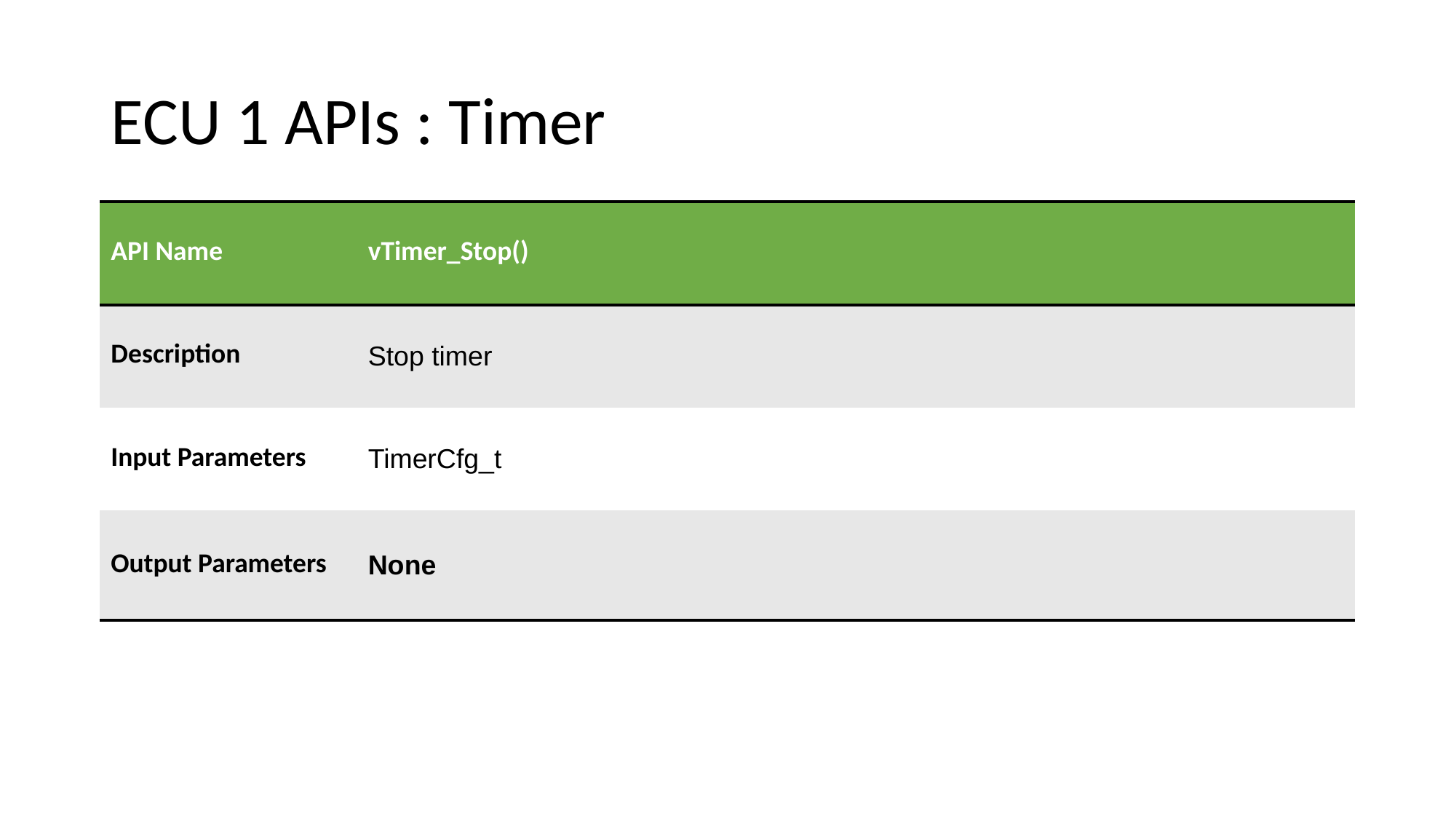

# ECU 1 APIs : Timer
| API Name | vTimer\_Stop() |
| --- | --- |
| Description | Stop timer |
| Input Parameters | TimerCfg\_t |
| Output Parameters | None |